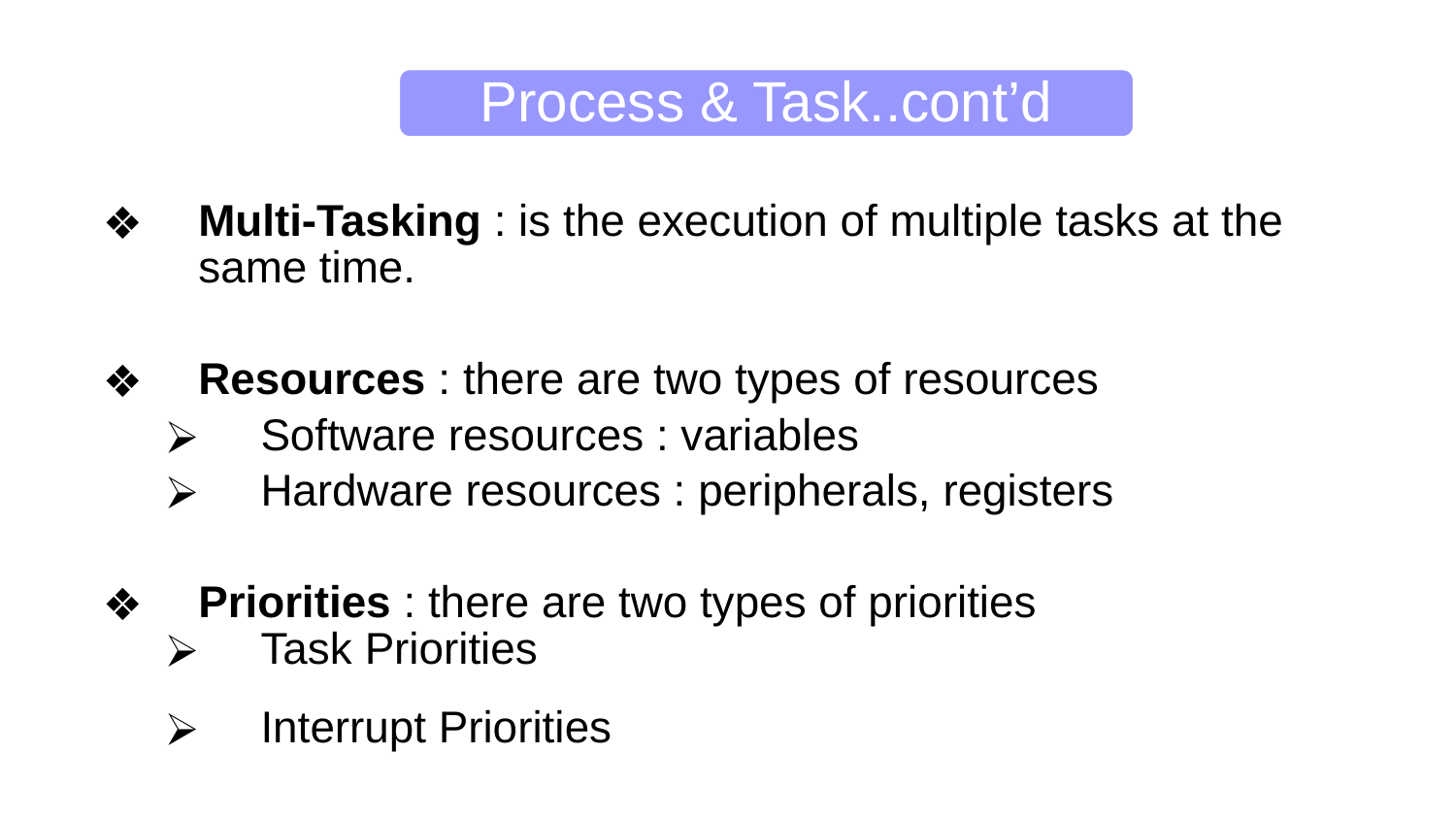

Process & Task..cont’d
Multi-Tasking : is the execution of multiple tasks at the same time.

Resources : there are two types of resources
Software resources : variables
Hardware resources : peripherals, registers

Priorities : there are two types of priorities
Task Priorities
Interrupt Priorities